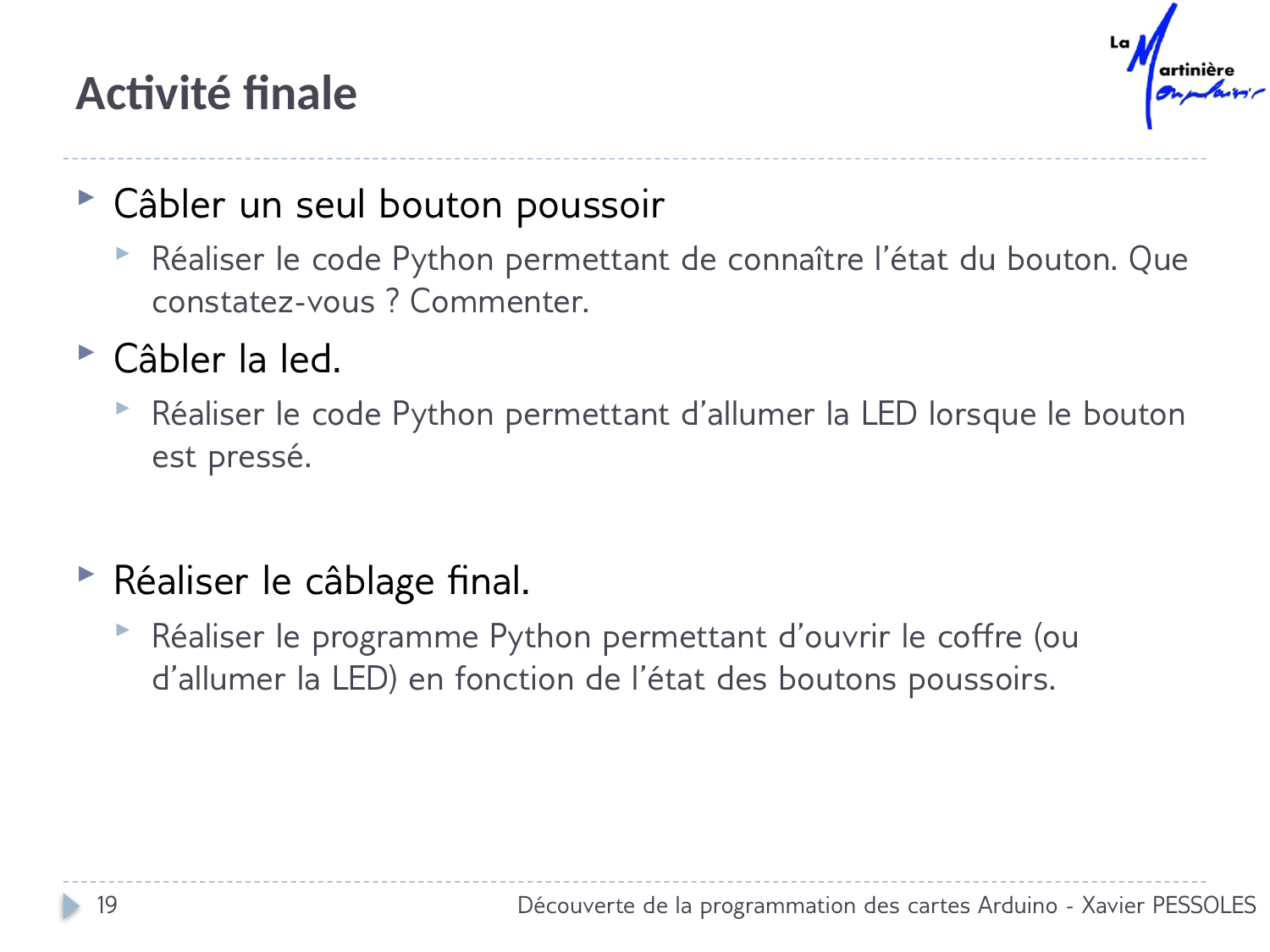

# Activité finale
Câbler un seul bouton poussoir
Réaliser le code Python permettant de connaître l’état du bouton. Que constatez-vous ? Commenter.
Câbler la led.
Réaliser le code Python permettant d’allumer la LED lorsque le bouton est pressé.

Réaliser le câblage final.
Réaliser le programme Python permettant d’ouvrir le coffre (ou d’allumer la LED) en fonction de l’état des boutons poussoirs.
19
Découverte de la programmation des cartes Arduino - Xavier PESSOLES